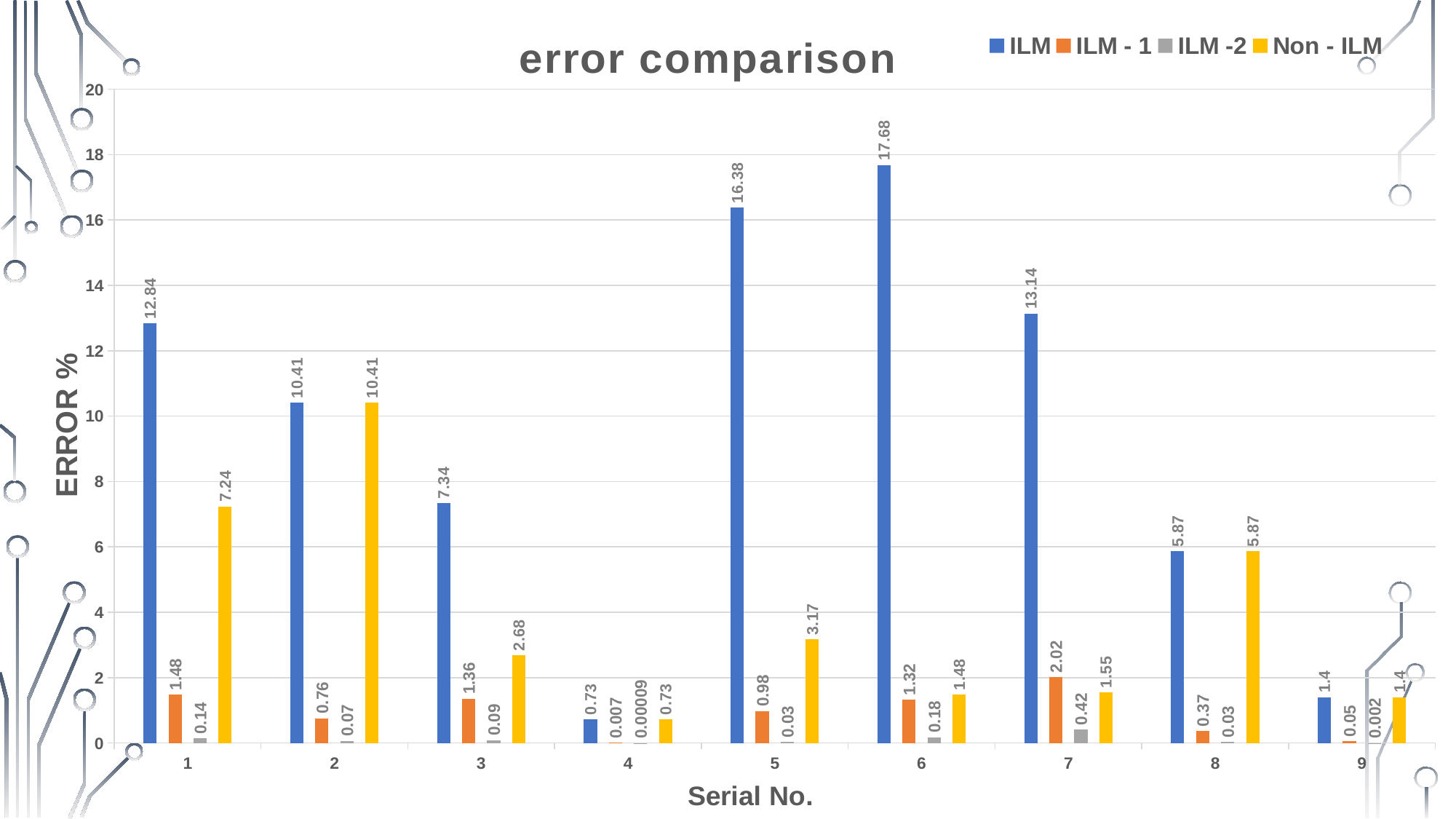

### Chart: error comparison

| Category | ILM | ILM - 1 | ILM -2 | Non - ILM |
|---|---|---|---|---|
| 1 | 12.84 | 1.48 | 0.14 | 7.24 |
| 2 | 10.41 | 0.76 | 0.07 | 10.41 |
| 3 | 7.34 | 1.36 | 0.09 | 2.68 |
| 4 | 0.73 | 0.007 | 9e-05 | 0.73 |
| 5 | 16.38 | 0.98 | 0.03 | 3.17 |
| 6 | 17.68 | 1.32 | 0.18 | 1.48 |
| 7 | 13.14 | 2.02 | 0.42 | 1.55 |
| 8 | 5.87 | 0.37 | 0.03 | 5.87 |
| 9 | 1.4 | 0.05 | 0.002 | 1.4 |